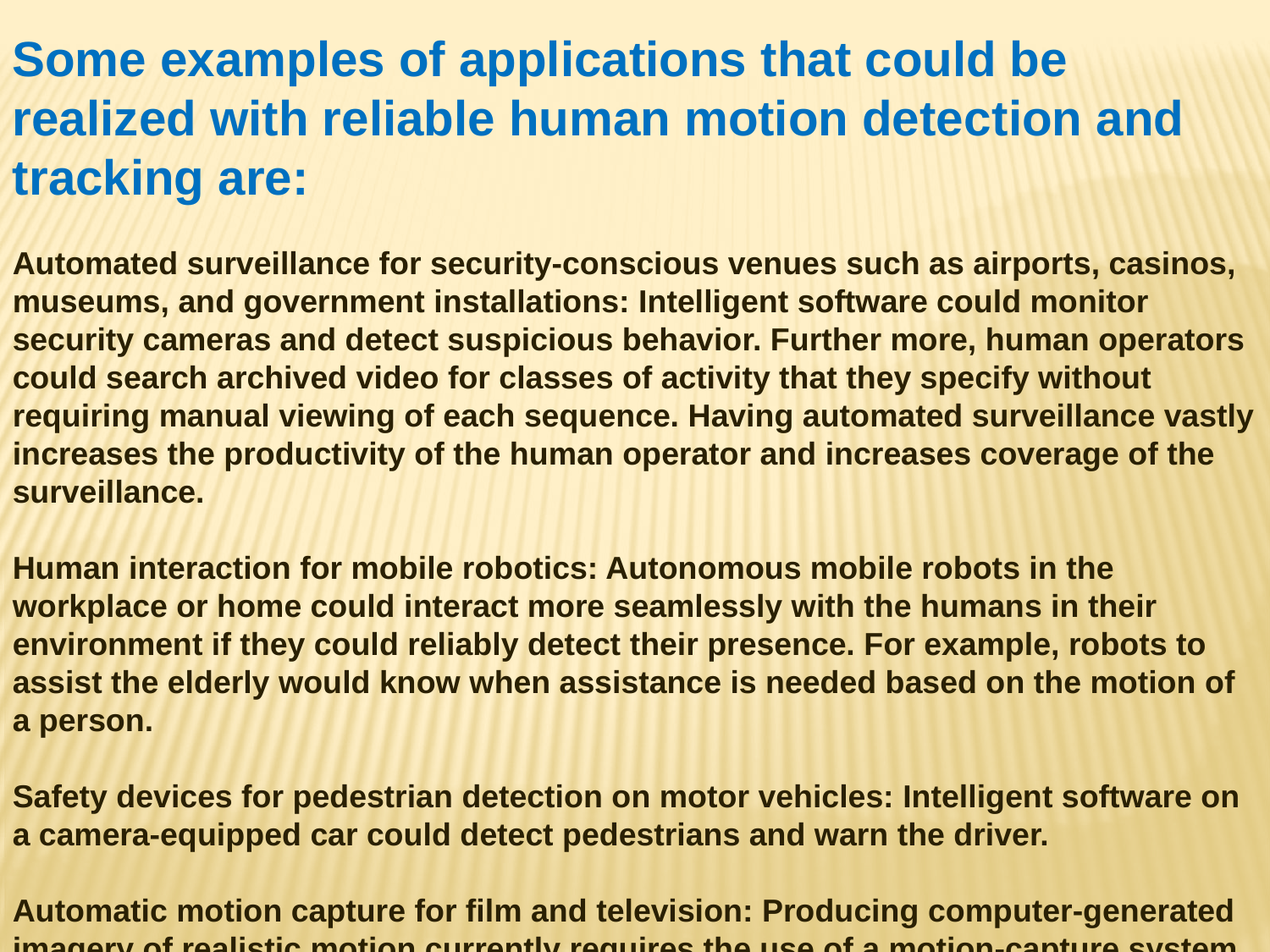

Some examples of applications that could be realized with reliable human motion detec­tion and tracking are:

Automated surveillance for security-conscious venues such as airports, casinos, muse­ums, and government installations: Intelligent software could monitor security cameras and detect suspicious behavior. Further more, human operators could search archived video for classes of activity that they specify without requiring manual viewing of each sequence. Having automated surveillance vastly increases the productivity of the human operator and increases coverage of the surveillance.

Human interaction for mobile robotics: Autonomous mobile robots in the workplace or home could interact more seamlessly with the humans in their environment if they could reliably detect their presence. For example, robots to assist the elderly would know when assistance is needed based on the motion of a person.

Safety devices for pedestrian detection on motor vehicles: Intelligent software on a camera-equipped car could detect pedestrians and warn the driver.

Automatic motion capture for ﬁlm and television: Producing computer-generated im­agery of realistic motion currently requires the use of a motion-capture system that stores the exact 2-D or 3-D motion of a human body using visual or radio markers at­tached to each limb of an actor. With accurate algorithms for human motion tracking,